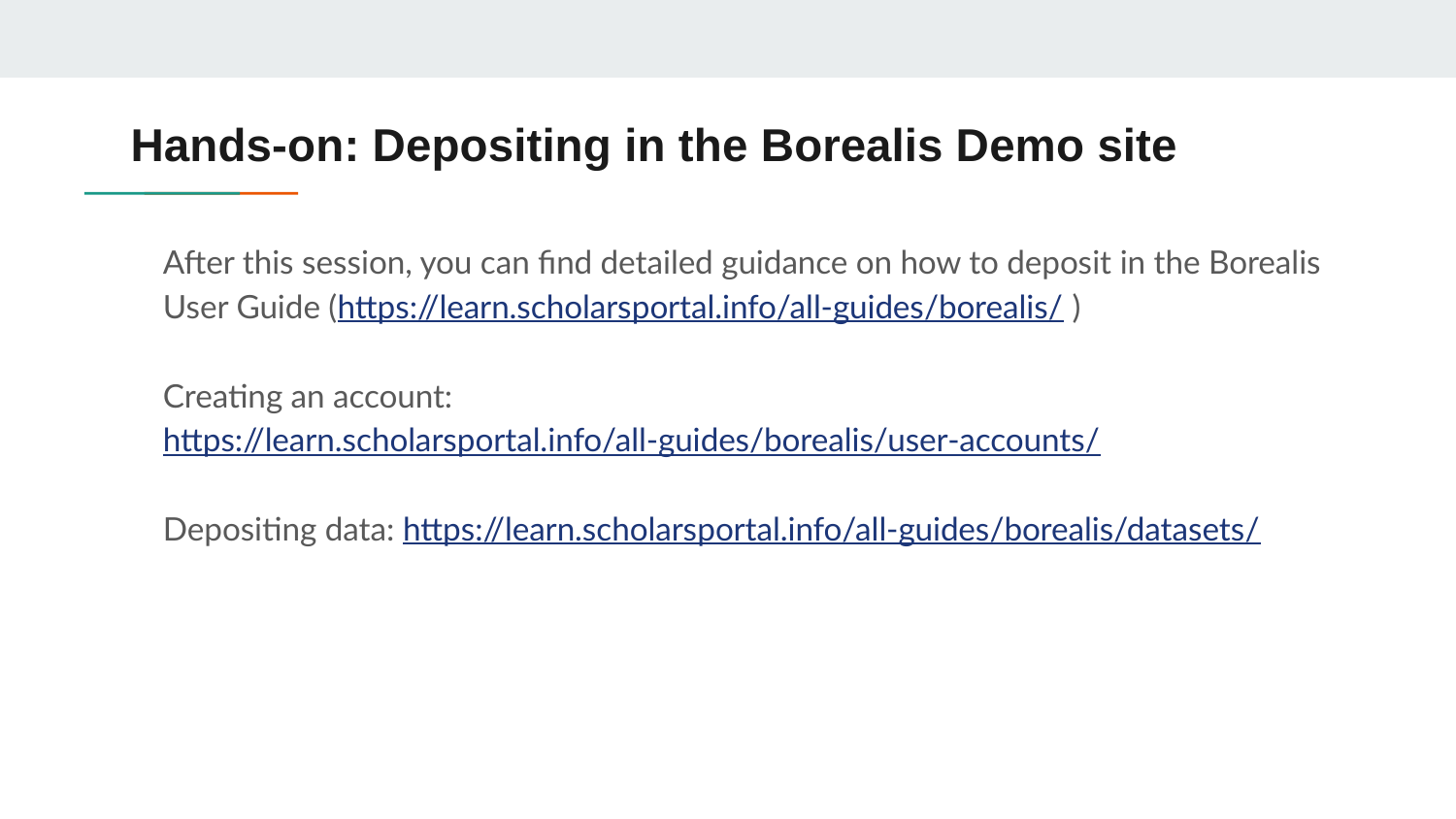

# Hands-on: Depositing in the Borealis Demo site
After this session, you can find detailed guidance on how to deposit in the Borealis User Guide (https://learn.scholarsportal.info/all-guides/borealis/ )

Creating an account: https://learn.scholarsportal.info/all-guides/borealis/user-accounts/

Depositing data: https://learn.scholarsportal.info/all-guides/borealis/datasets/